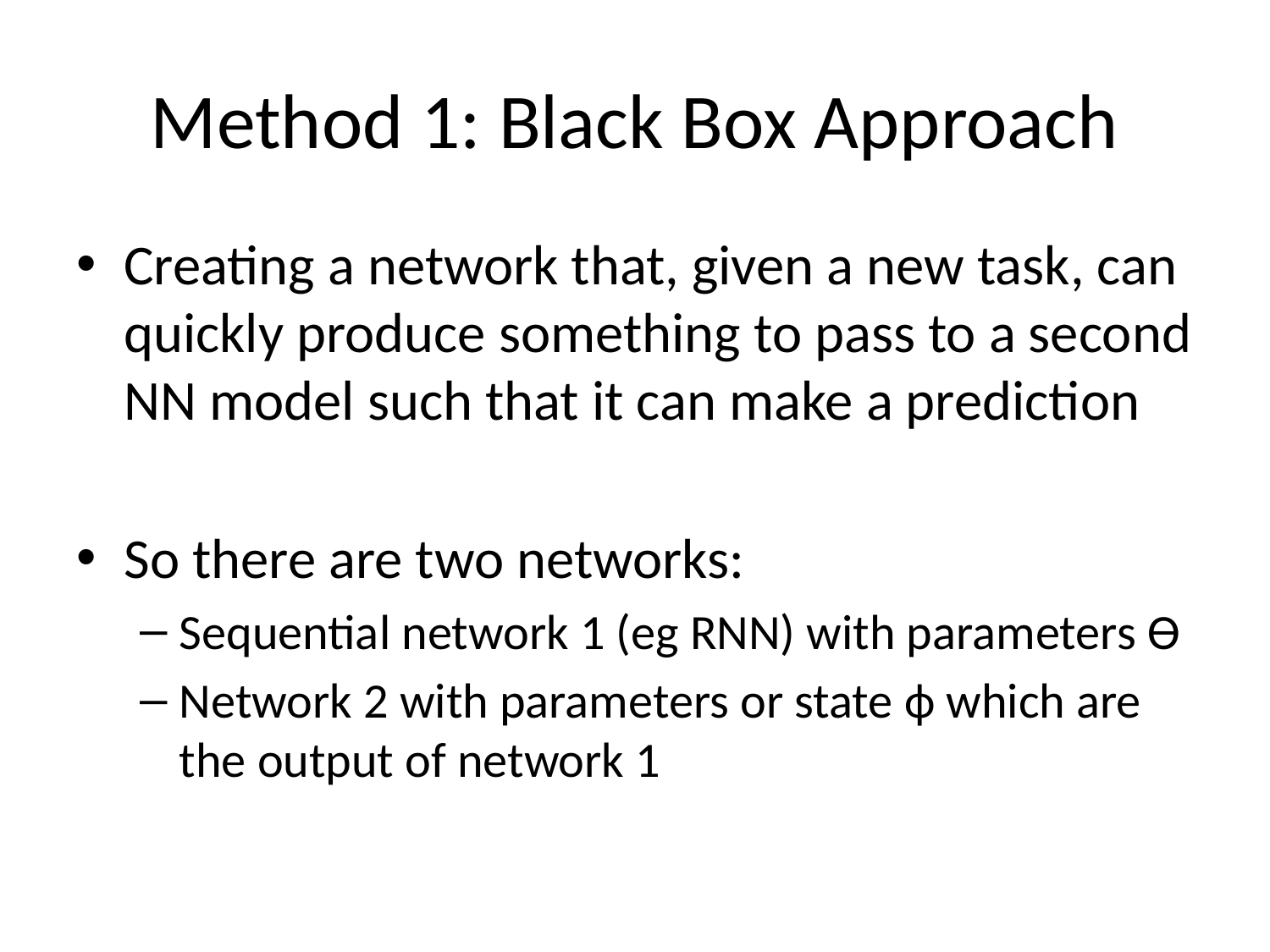

# Method 1: Black Box Approach
Creating a network that, given a new task, can quickly produce something to pass to a second NN model such that it can make a prediction

So there are two networks:
Sequential network 1 (eg RNN) with parameters Ѳ
Network 2 with parameters or state ф which are the output of network 1